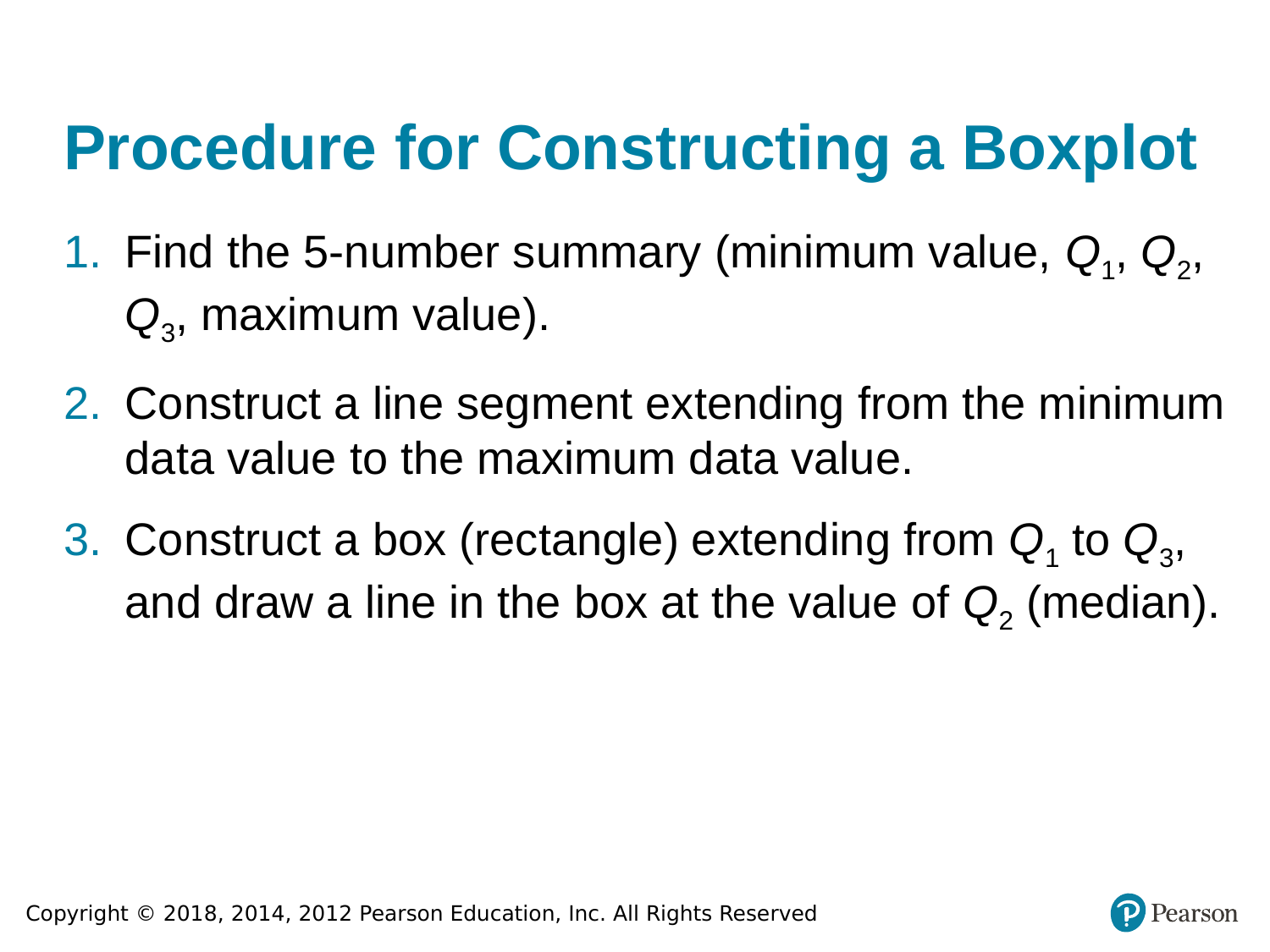

# Procedure for Constructing a Boxplot
Find the 5-number summary (minimum value, Q1, Q2, Q3, maximum value).
Construct a line segment extending from the minimum data value to the maximum data value.
Construct a box (rectangle) extending from Q1 to Q3, and draw a line in the box at the value of Q2 (median).